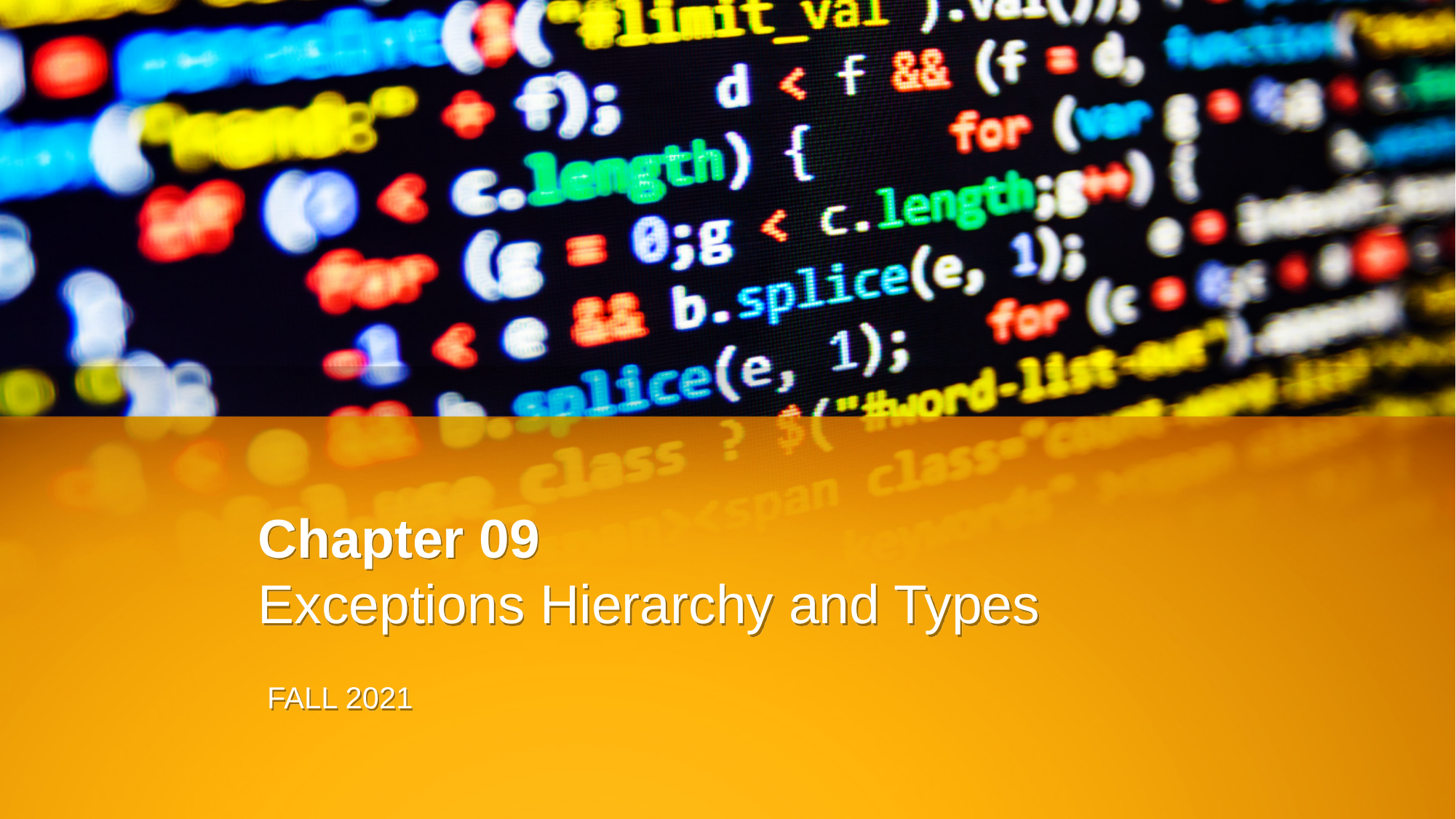

# Chapter 09 Exceptions Hierarchy and Types
FALL 2021